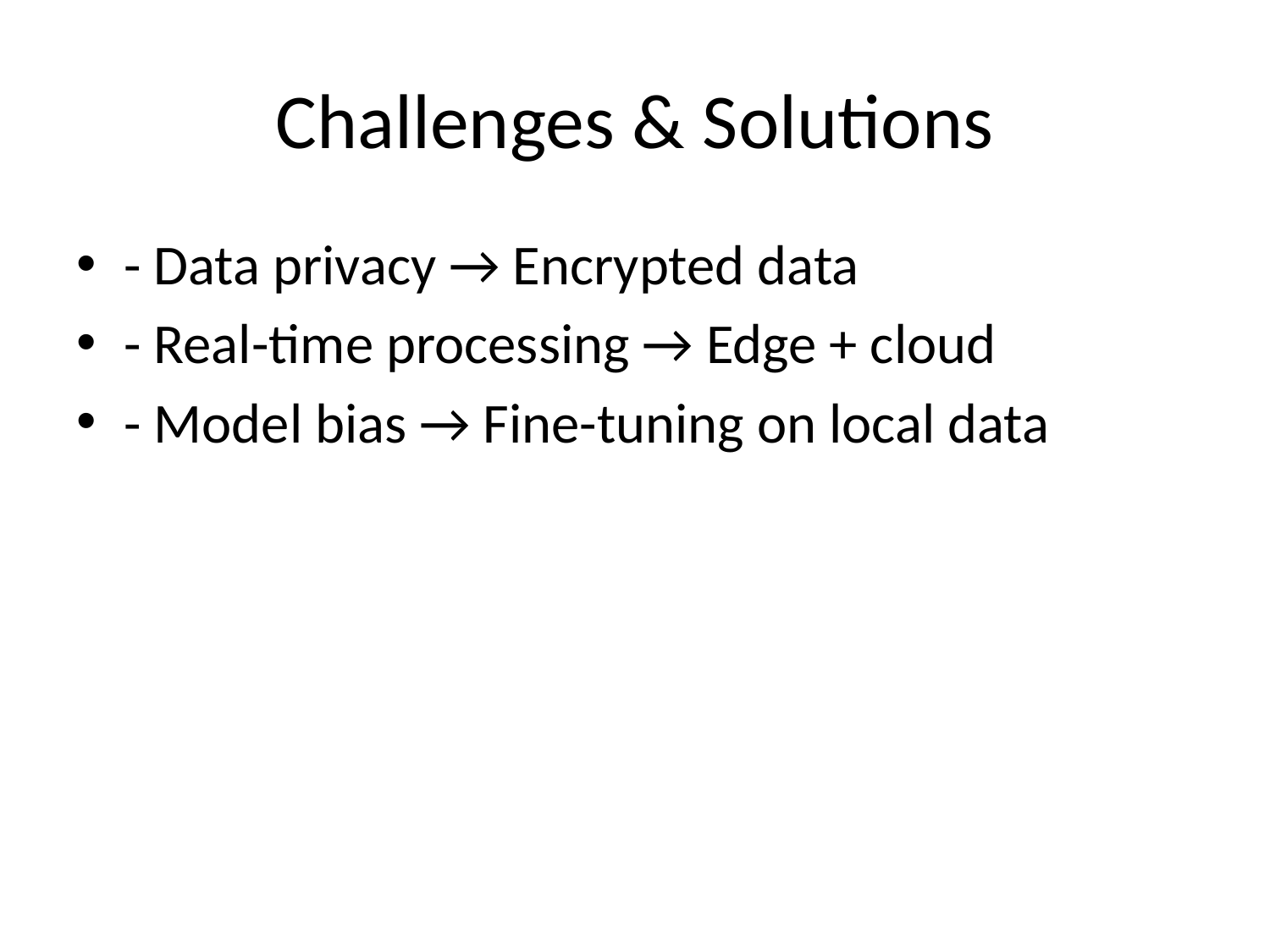

# Challenges & Solutions
- Data privacy → Encrypted data
- Real-time processing → Edge + cloud
- Model bias → Fine-tuning on local data